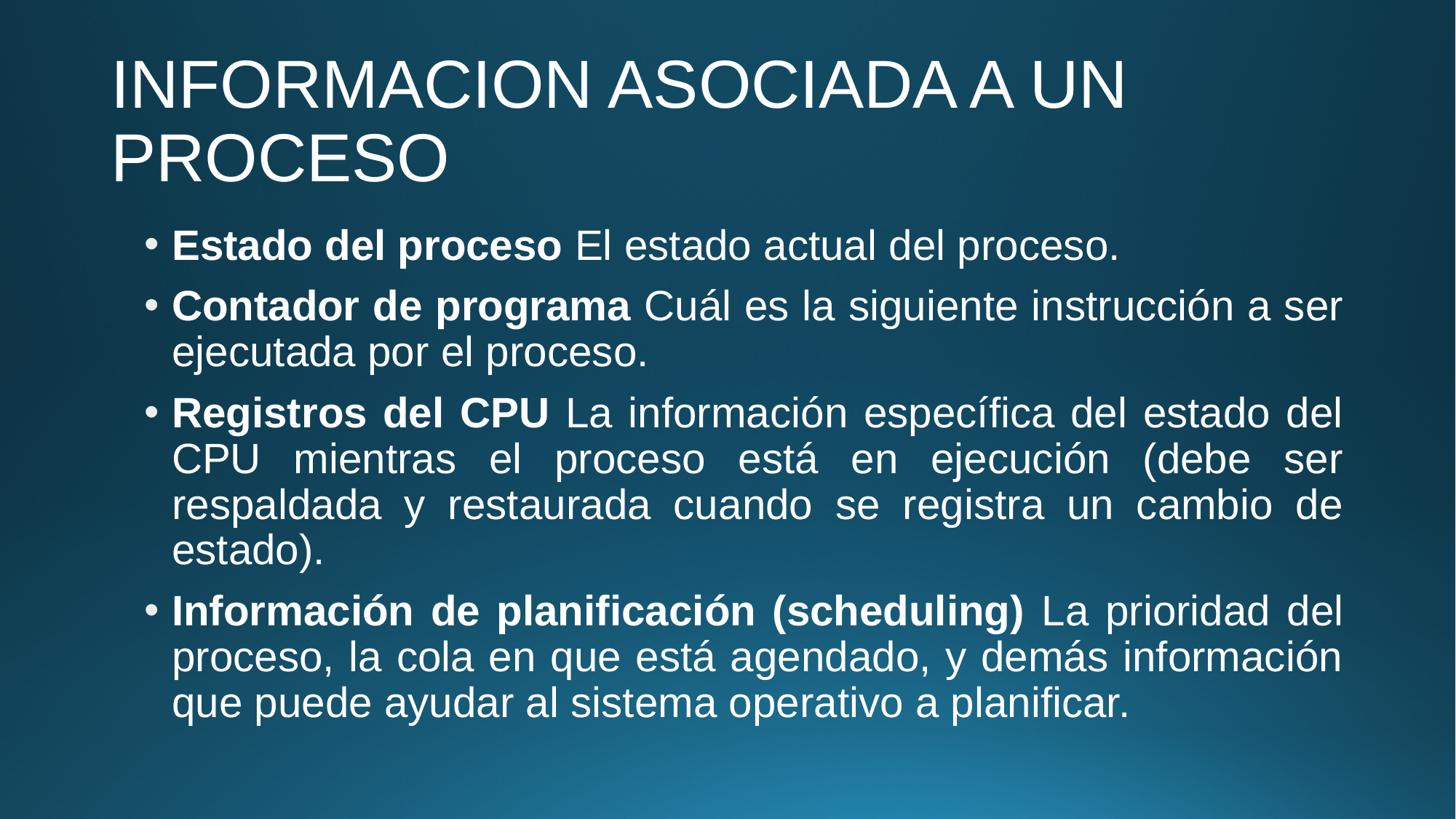

# INFORMACION ASOCIADA A UN PROCESO
Estado del proceso El estado actual del proceso.
Contador de programa Cuál es la siguiente instrucción a ser ejecutada por el proceso.
Registros del CPU La información específica del estado del CPU mientras el proceso está en ejecución (debe ser respaldada y restaurada cuando se registra un cambio de estado).
Información de planificación (scheduling) La prioridad del proceso, la cola en que está agendado, y demás información que puede ayudar al sistema operativo a planificar.